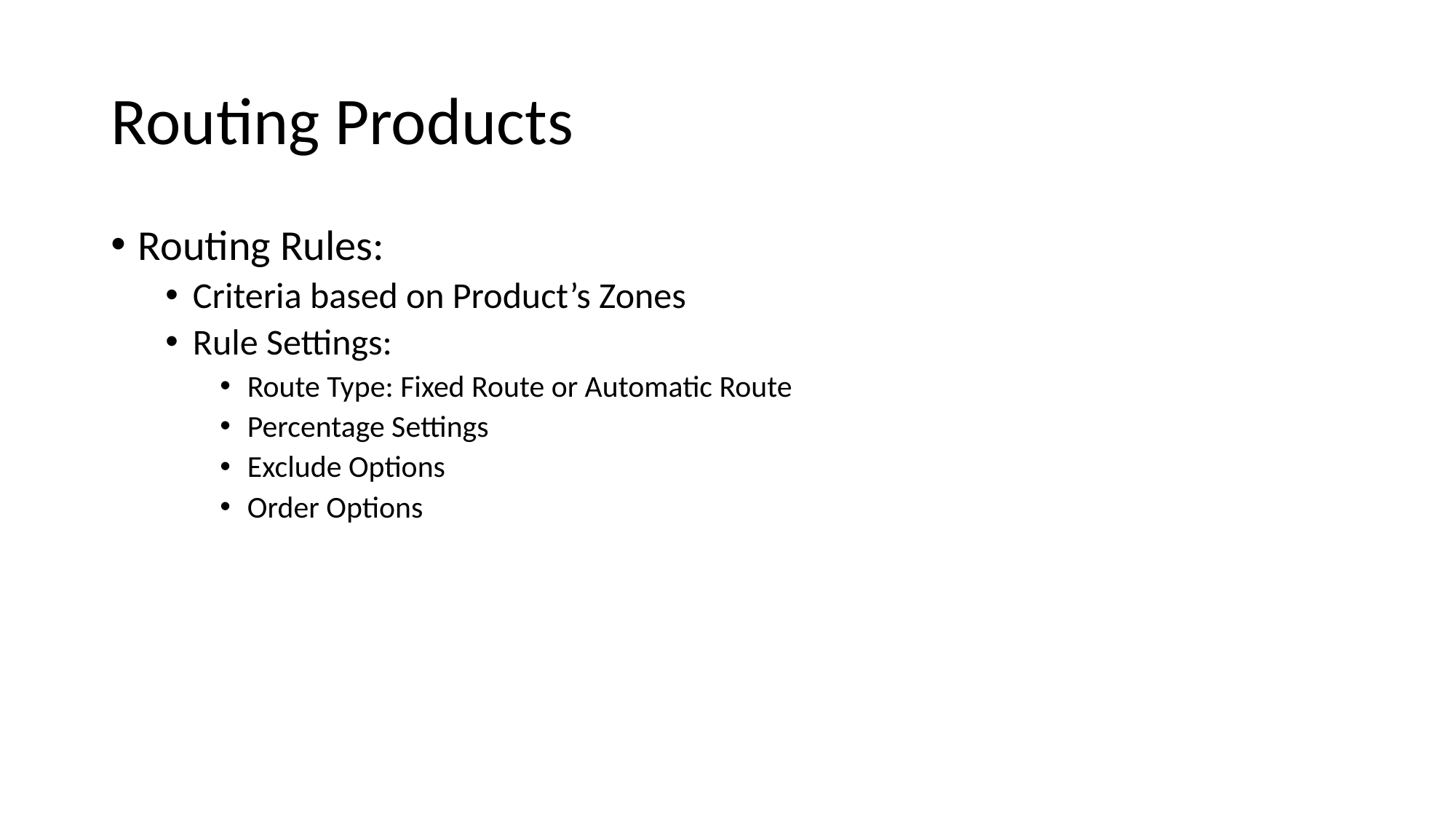

# Routing Products
Routing Rules:
Criteria based on Product’s Zones
Rule Settings:
Route Type: Fixed Route or Automatic Route
Percentage Settings
Exclude Options
Order Options